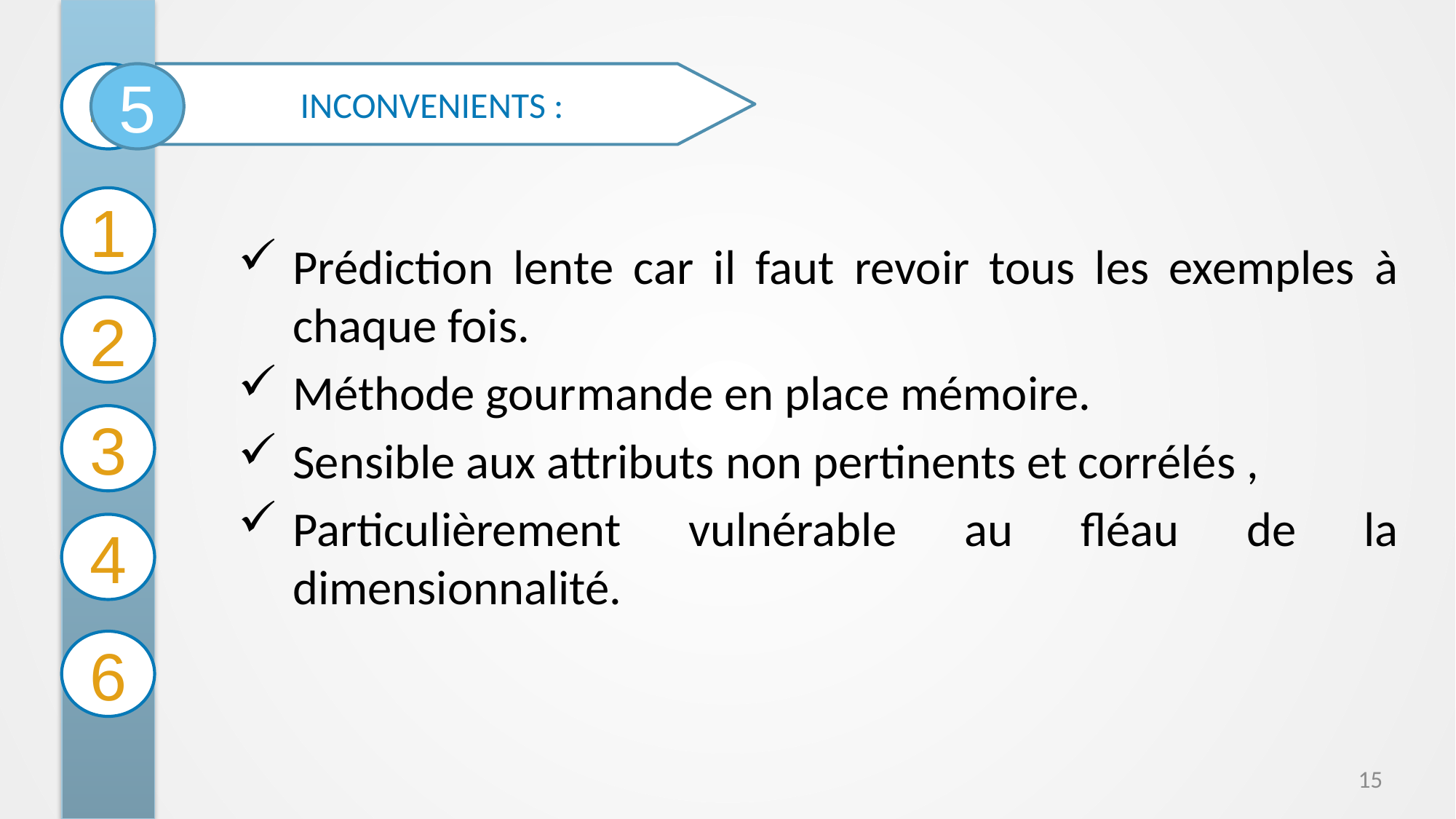

5
4
INCONVENIENTS :
1
Prédiction lente car il faut revoir tous les exemples à chaque fois.
Méthode gourmande en place mémoire.
Sensible aux attributs non pertinents et corrélés ,
Particulièrement vulnérable au fléau de la dimensionnalité.
2
3
4
6
15